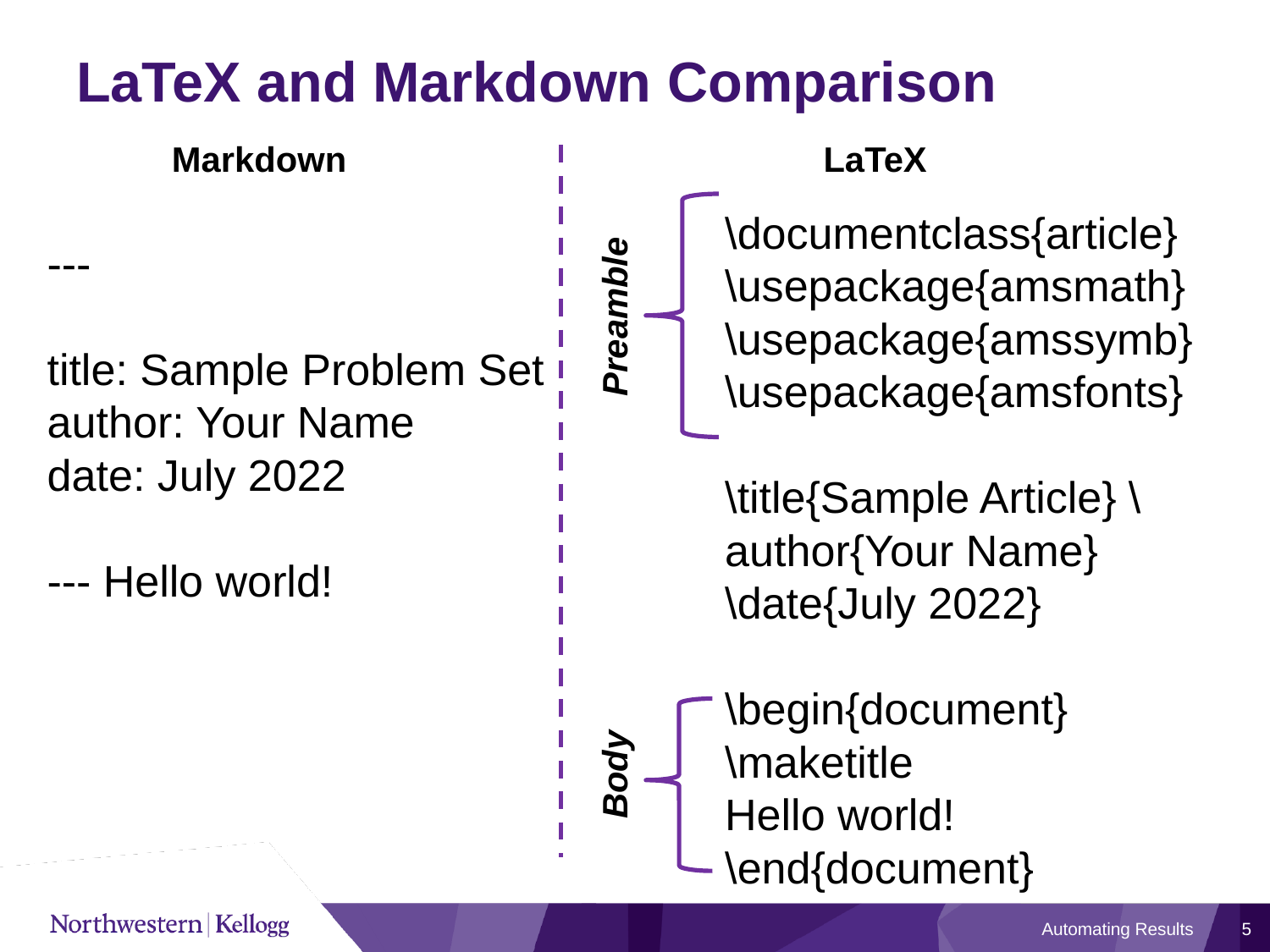

# LaTeX and Markdown Comparison
Markdown
LaTeX

\documentclass{article}
\usepackage{amsmath}
\usepackage{amssymb}
\usepackage{amsfonts}

\title{Sample Article} \author{Your Name}
\date{July 2022}

\begin{document}
\maketitle
Hello world!
\end{document}
---

title: Sample Problem Set
author: Your Name
date: July 2022

--- Hello world!
Preamble

Body
Automating Results
5